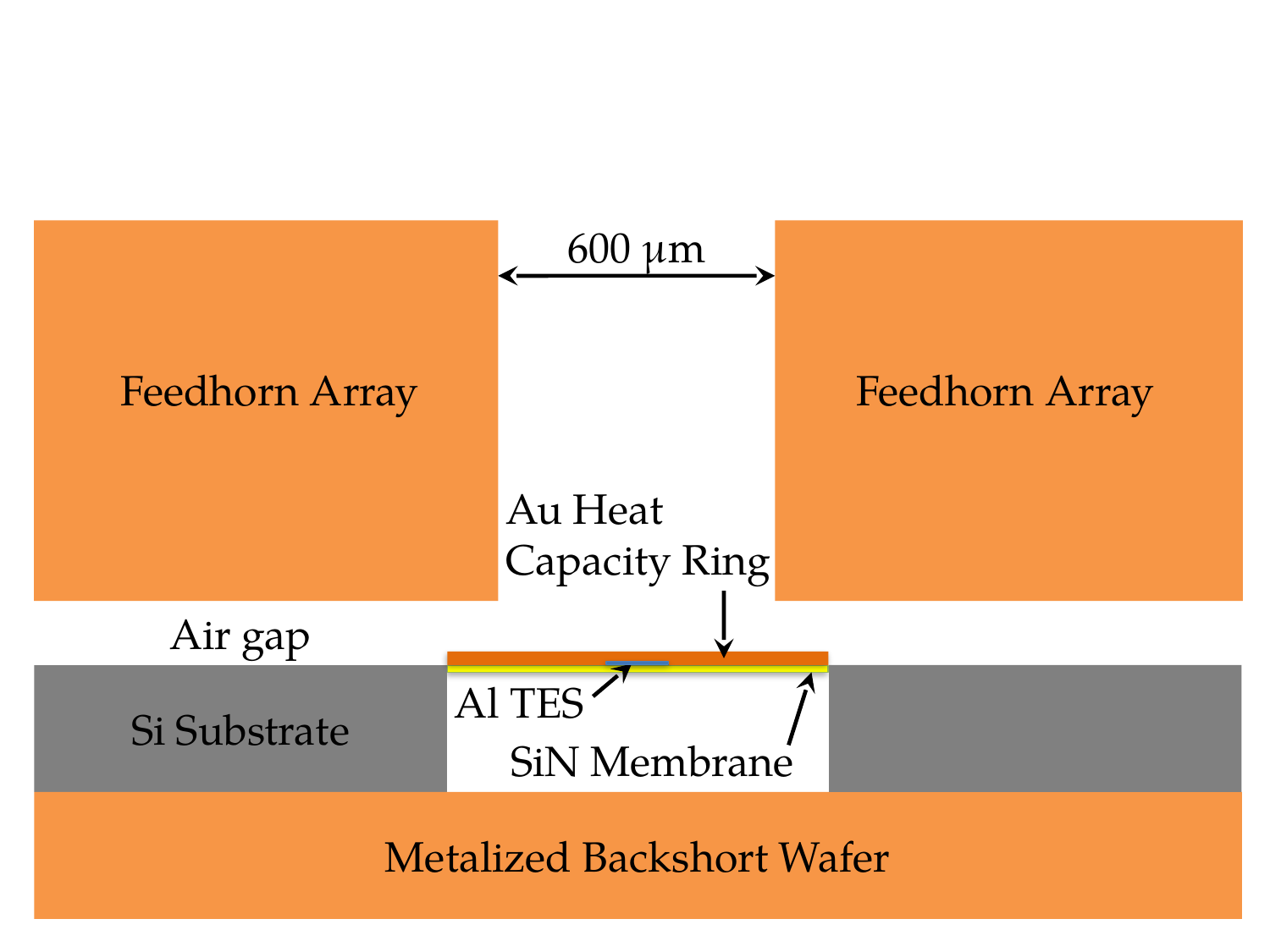

600 μm

Feedhorn Array
Feedhorn Array
Au Heat Capacity Ring

Air gap

Al TES

Si Substrate
SiN Membrane

Metalized Backshort Wafer